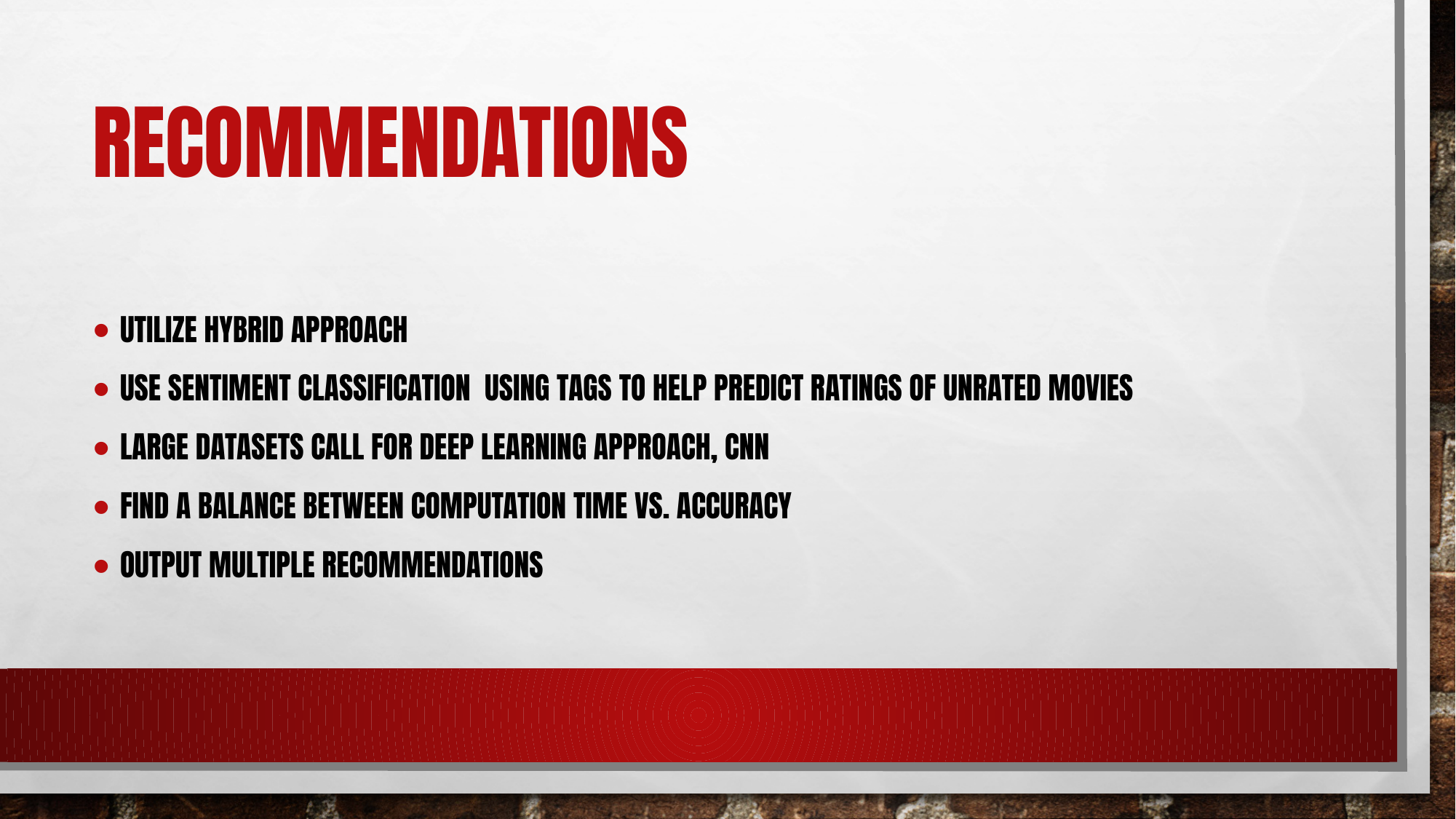

# recommendations
Utilize hybrid approach
Use sentiment classification  using tags to help predict ratings of unrated movies
Large datasets call for deep learning approach, CNN
Find a balance between computation time vs. accuracy
Output multiple recommendations